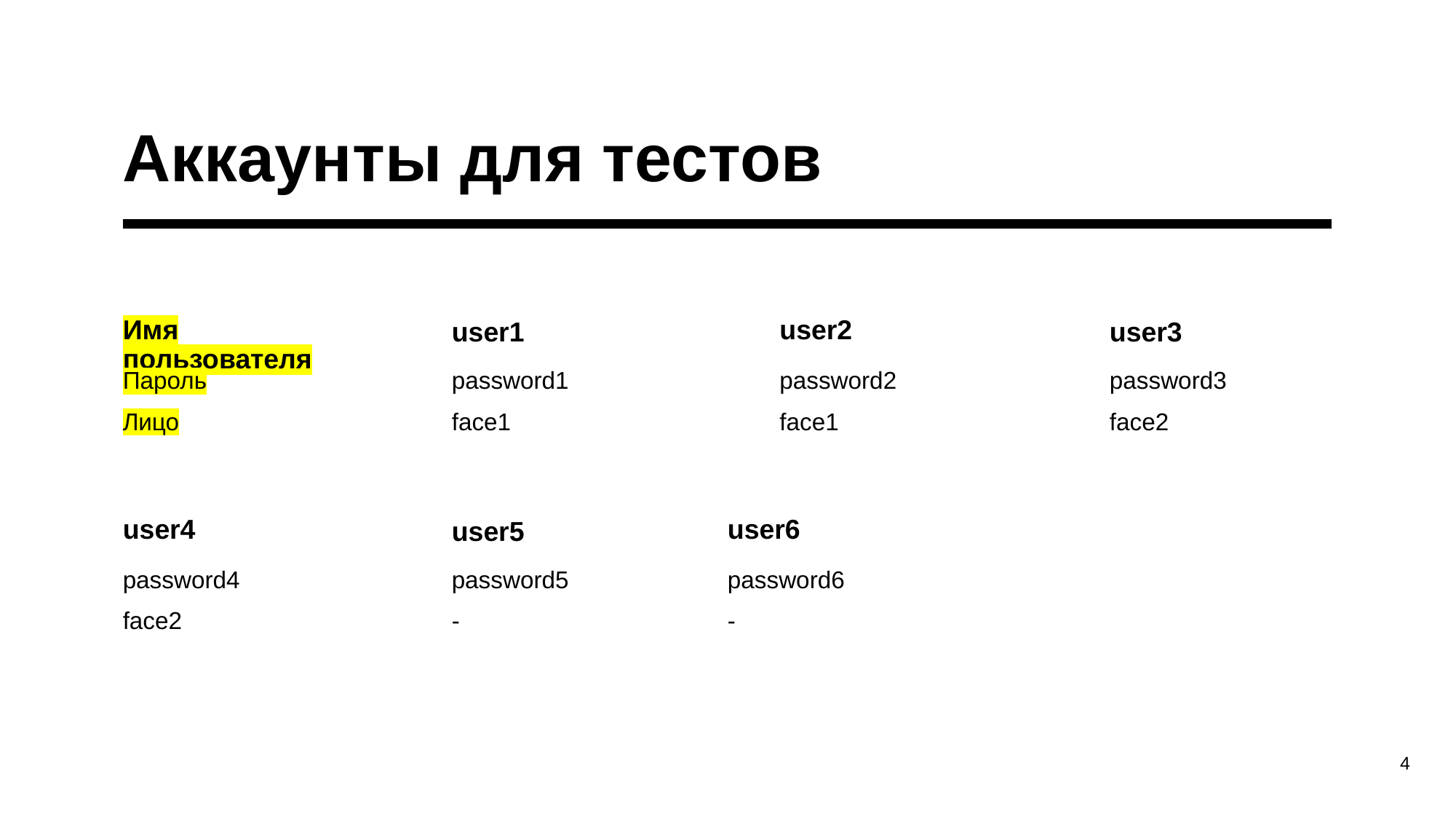

# Аккаунты для тестов
user2
Имя пользователя
user1
user3
Пароль
password1
password2
password3
Лицо
face1
face1
face2
user4
user6
user5
password4
password5
password6
face2
-
-
4